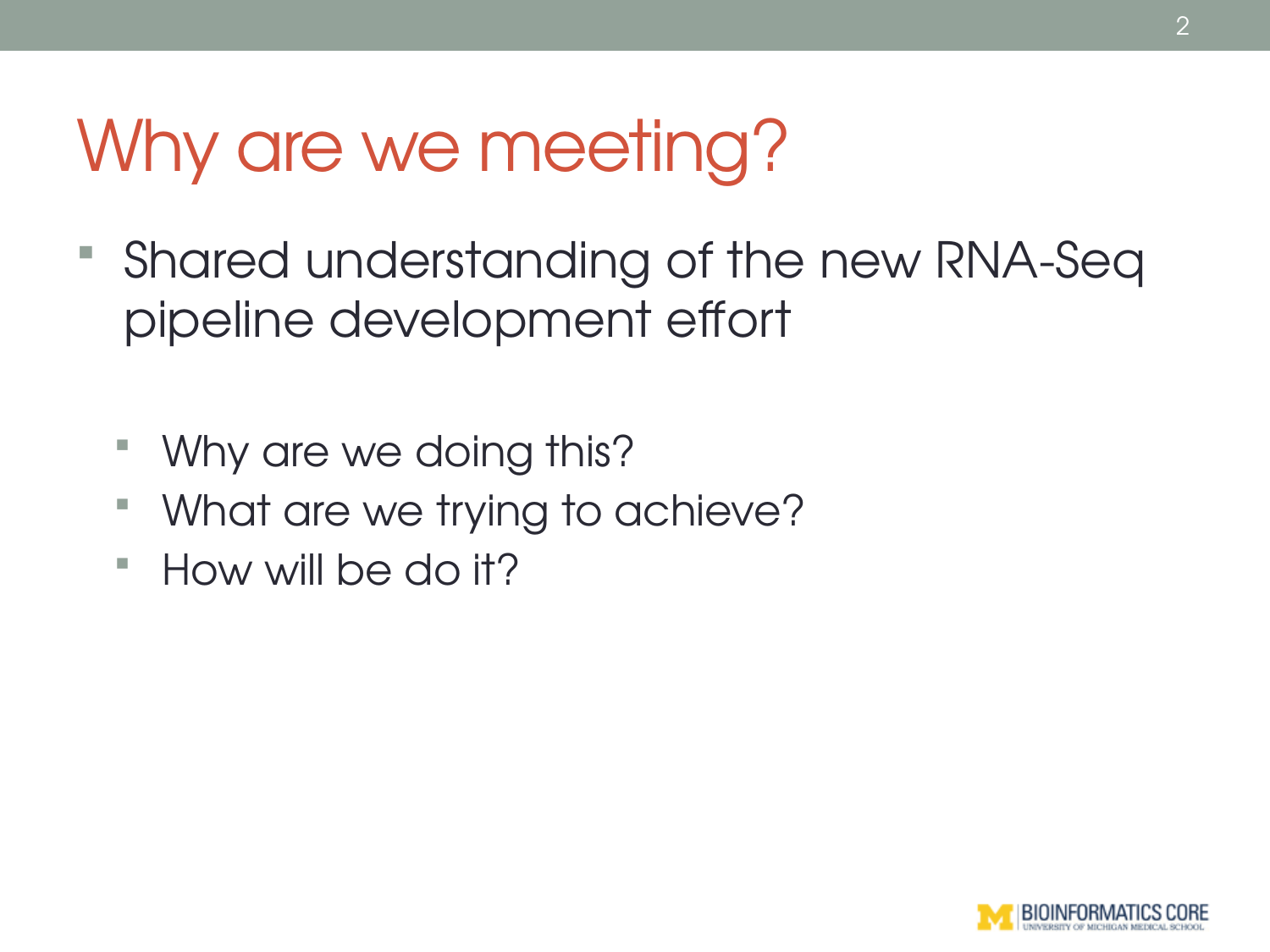

2
# Why are we meeting?
Shared understanding of the new RNA-Seq pipeline development effort

Why are we doing this?
What are we trying to achieve?
How will be do it?